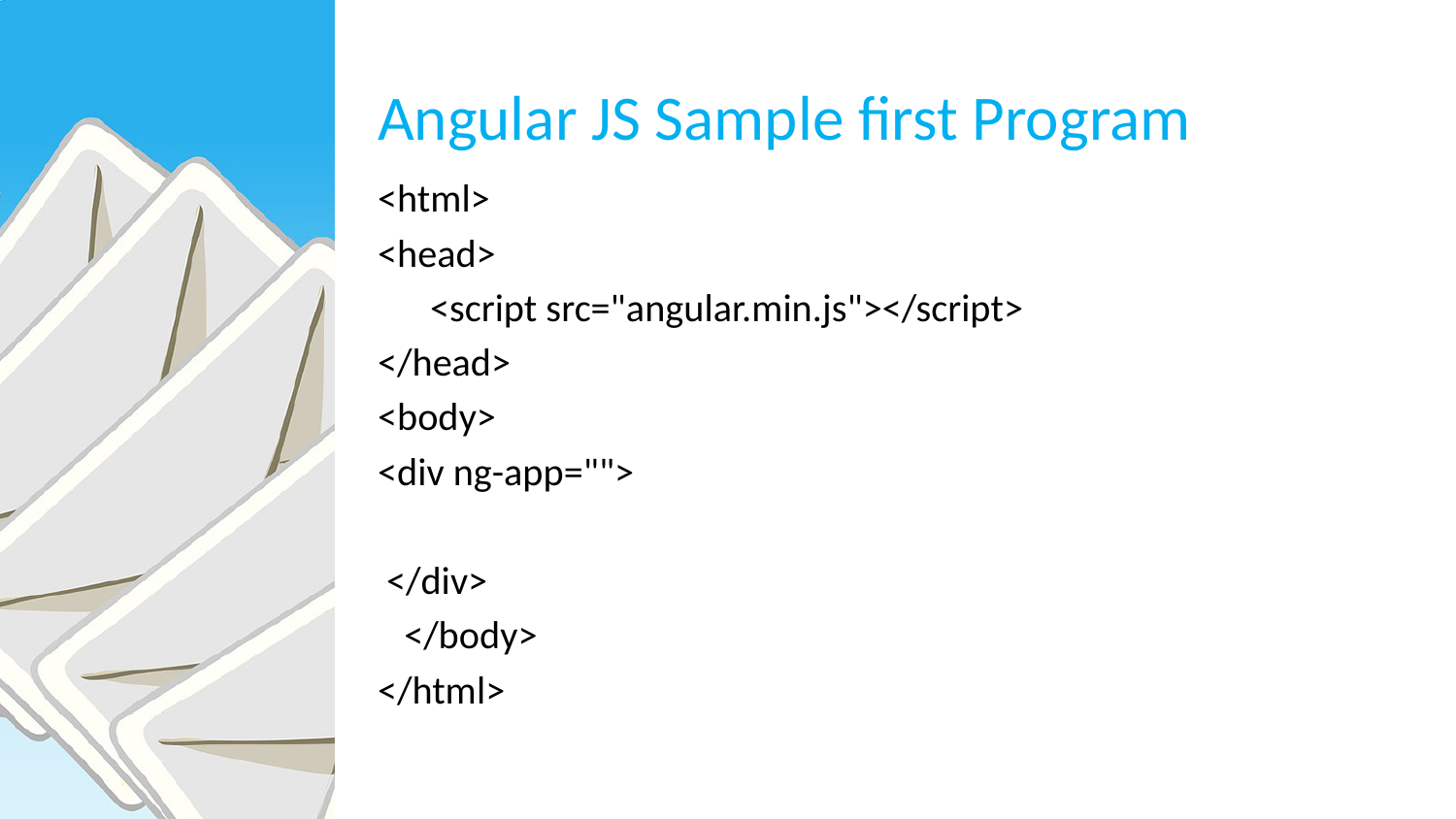

# Angular JS Sample first Program
<html>
<head>
      <script src="angular.min.js"></script>
</head>
<body>
<div ng-app="">

 </div>
   </body>
</html>